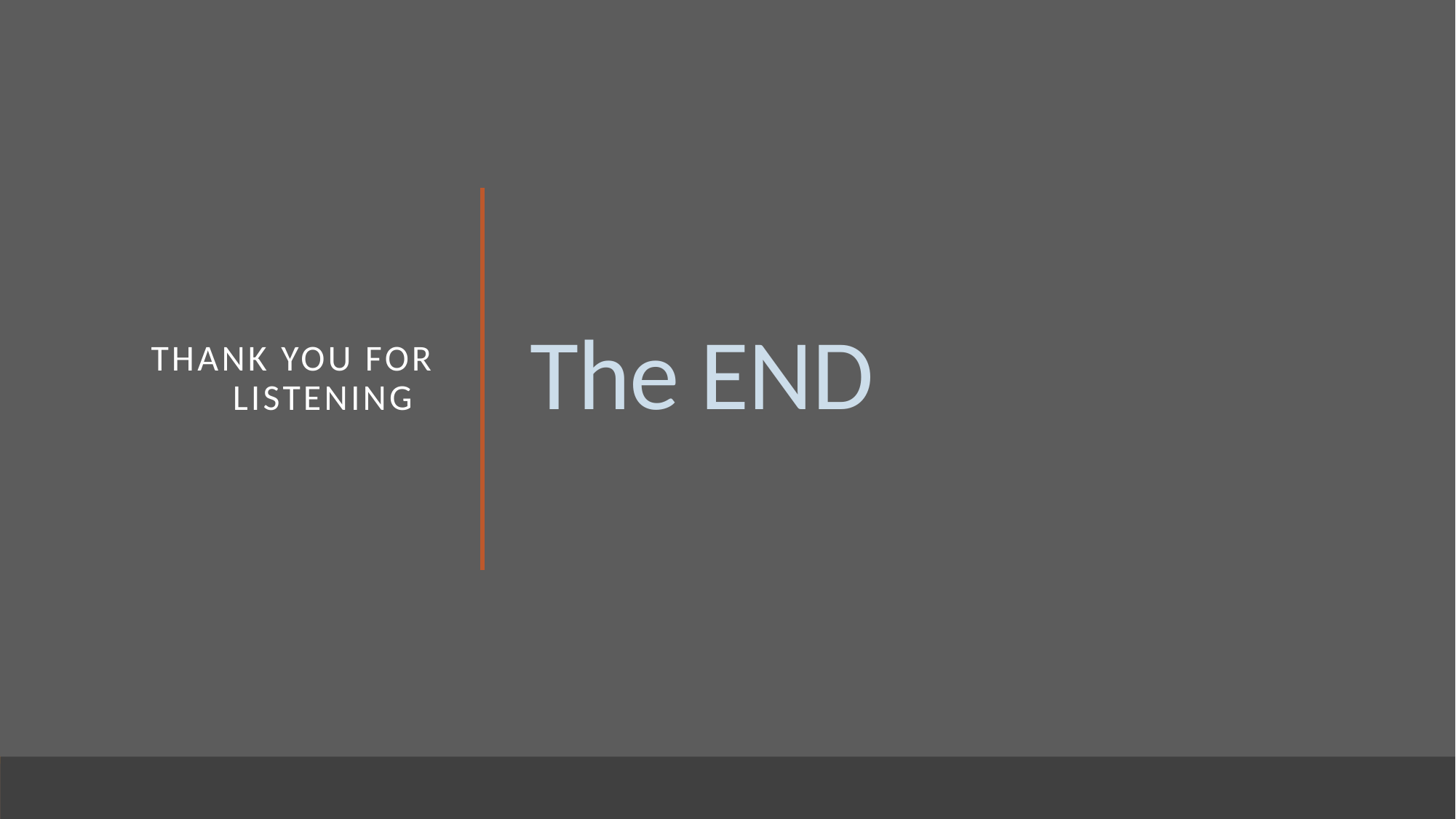

Thank you for listening
# The END